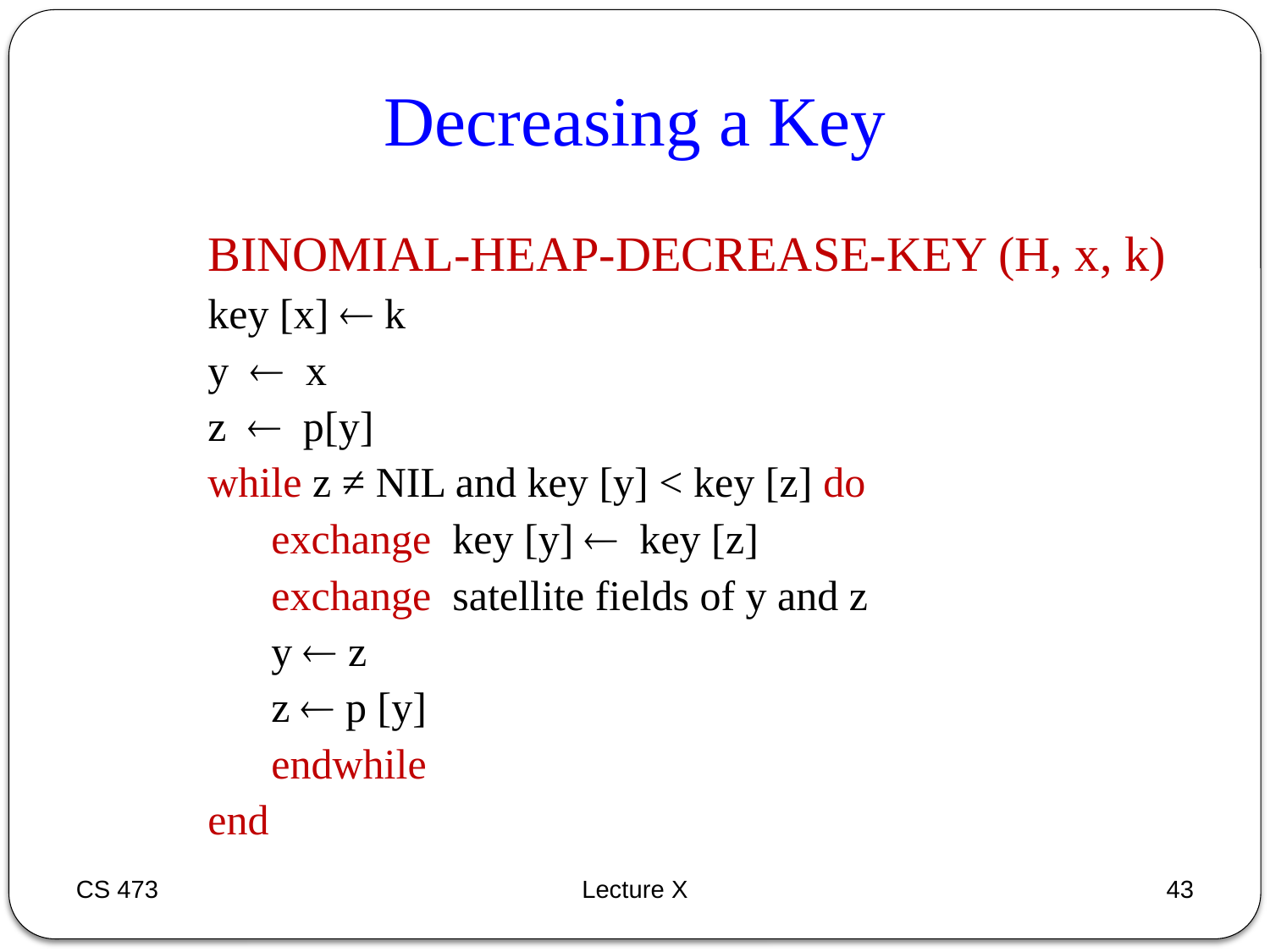

Decreasing a Key
BINOMIAL-HEAP-DECREASE-KEY (H, x, k)
key [x] ← k
y  ←  x
z  ←  p[y]
while z ≠ NIL and key [y] < key [z] do
      exchange  key [y] ←  key [z]
      exchange  satellite fields of y and z
      y ← z
      z ← p [y]
      endwhile
end

CS 473
Lecture X
43